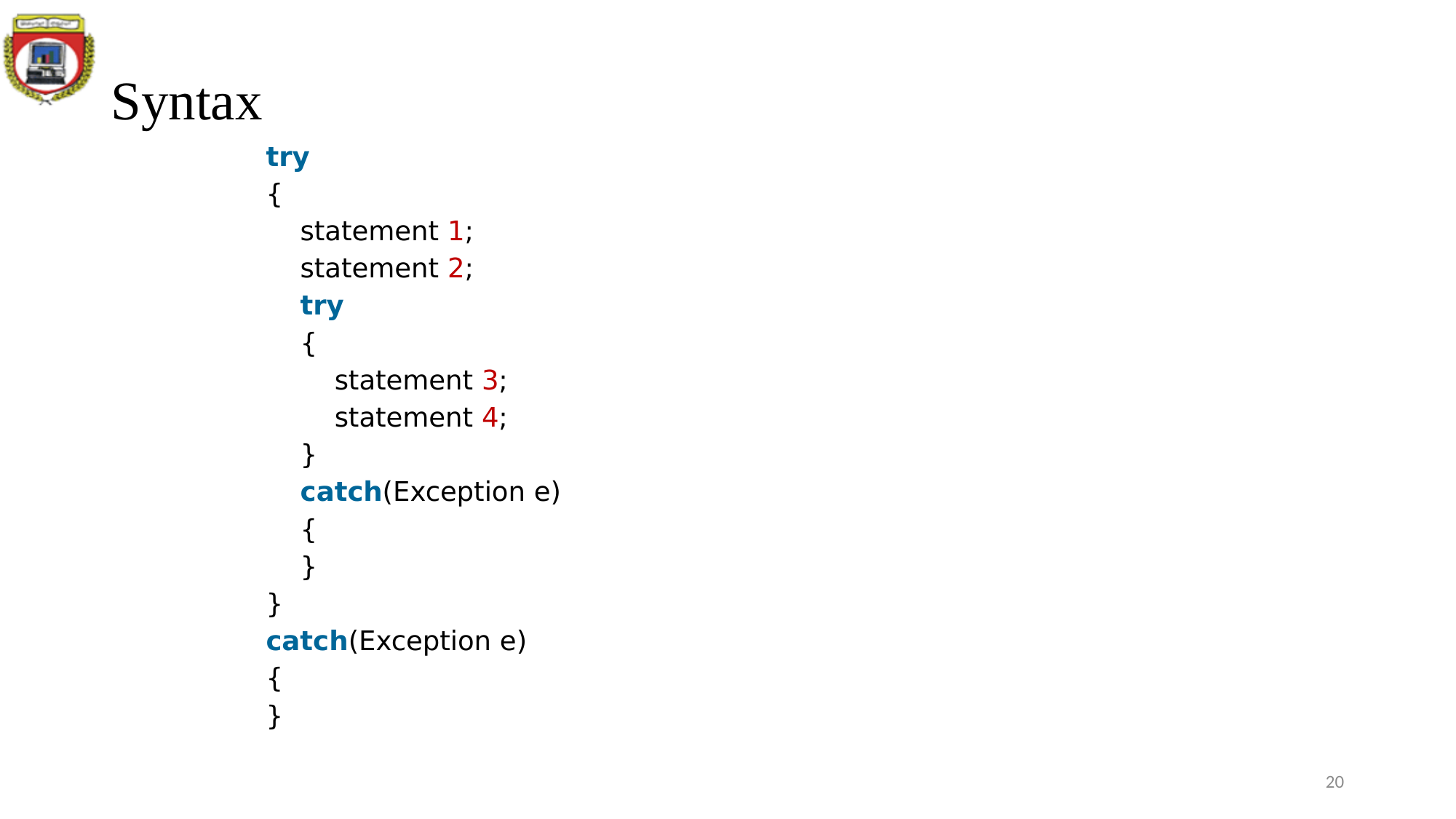

# Syntax
try
{
    statement 1;
    statement 2;
    try
    {
        statement 3;
        statement 4;
    }
    catch(Exception e)
    {
    }
}
catch(Exception e)
{
}

20